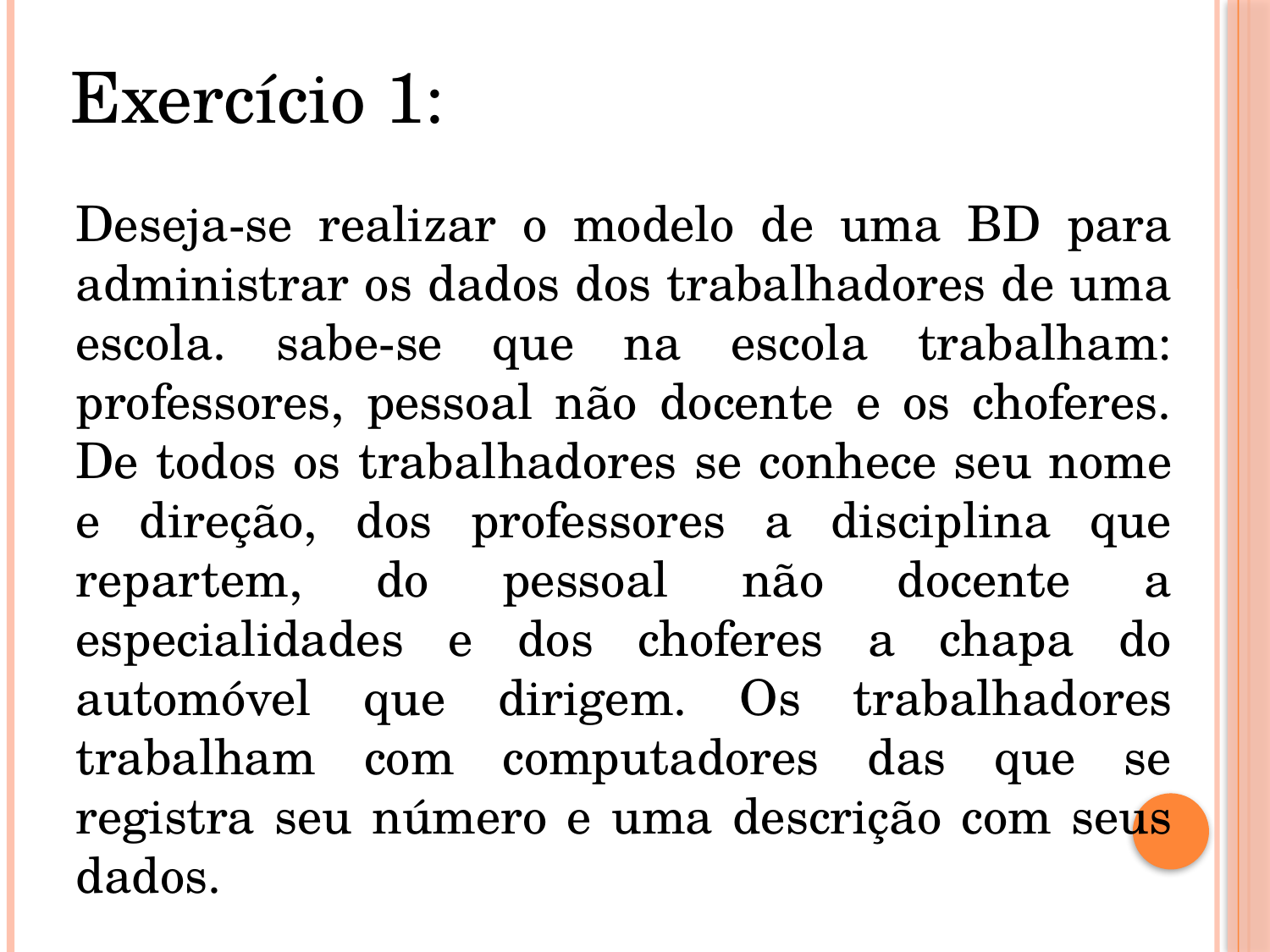

Exercício 1:
Deseja-se realizar o modelo de uma BD para administrar os dados dos trabalhadores de uma escola. sabe-se que na escola trabalham: professores, pessoal não docente e os choferes. De todos os trabalhadores se conhece seu nome e direção, dos professores a disciplina que repartem, do pessoal não docente a especialidades e dos choferes a chapa do automóvel que dirigem. Os trabalhadores trabalham com computadores das que se registra seu número e uma descrição com seus dados.